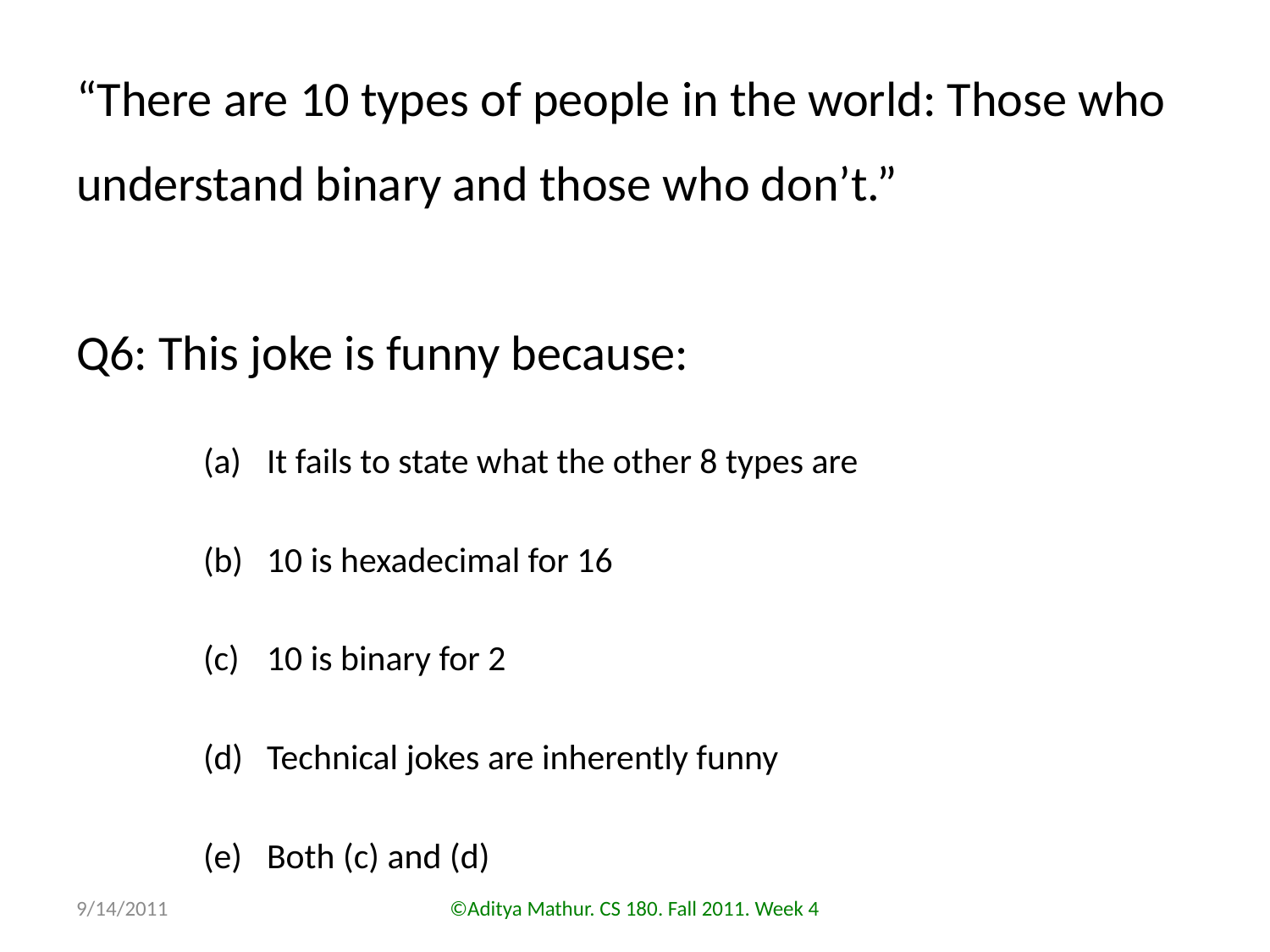

# “There are 10 types of people in the world: Those who understand binary and those who don’t.” Q6: This joke is funny because:
It fails to state what the other 8 types are

10 is hexadecimal for 16

10 is binary for 2

Technical jokes are inherently funny

Both (c) and (d)
9/14/2011
©Aditya Mathur. CS 180. Fall 2011. Week 4